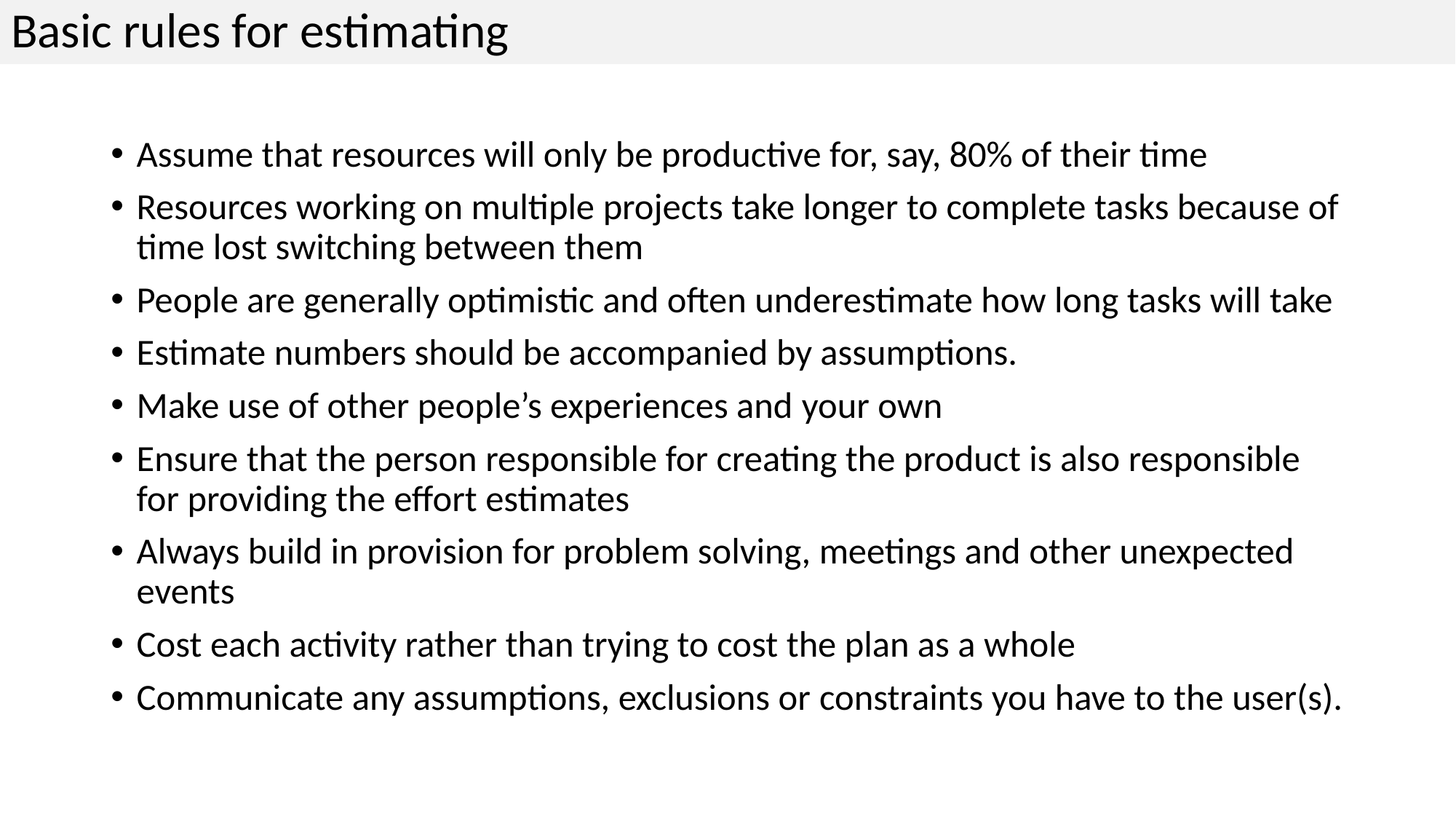

# Basic rules for estimating
Assume that resources will only be productive for, say, 80% of their time
Resources working on multiple projects take longer to complete tasks because of time lost switching between them
People are generally optimistic and often underestimate how long tasks will take
Estimate numbers should be accompanied by assumptions.
Make use of other people’s experiences and your own
Ensure that the person responsible for creating the product is also responsible for providing the effort estimates
Always build in provision for problem solving, meetings and other unexpected events
Cost each activity rather than trying to cost the plan as a whole
Communicate any assumptions, exclusions or constraints you have to the user(s).